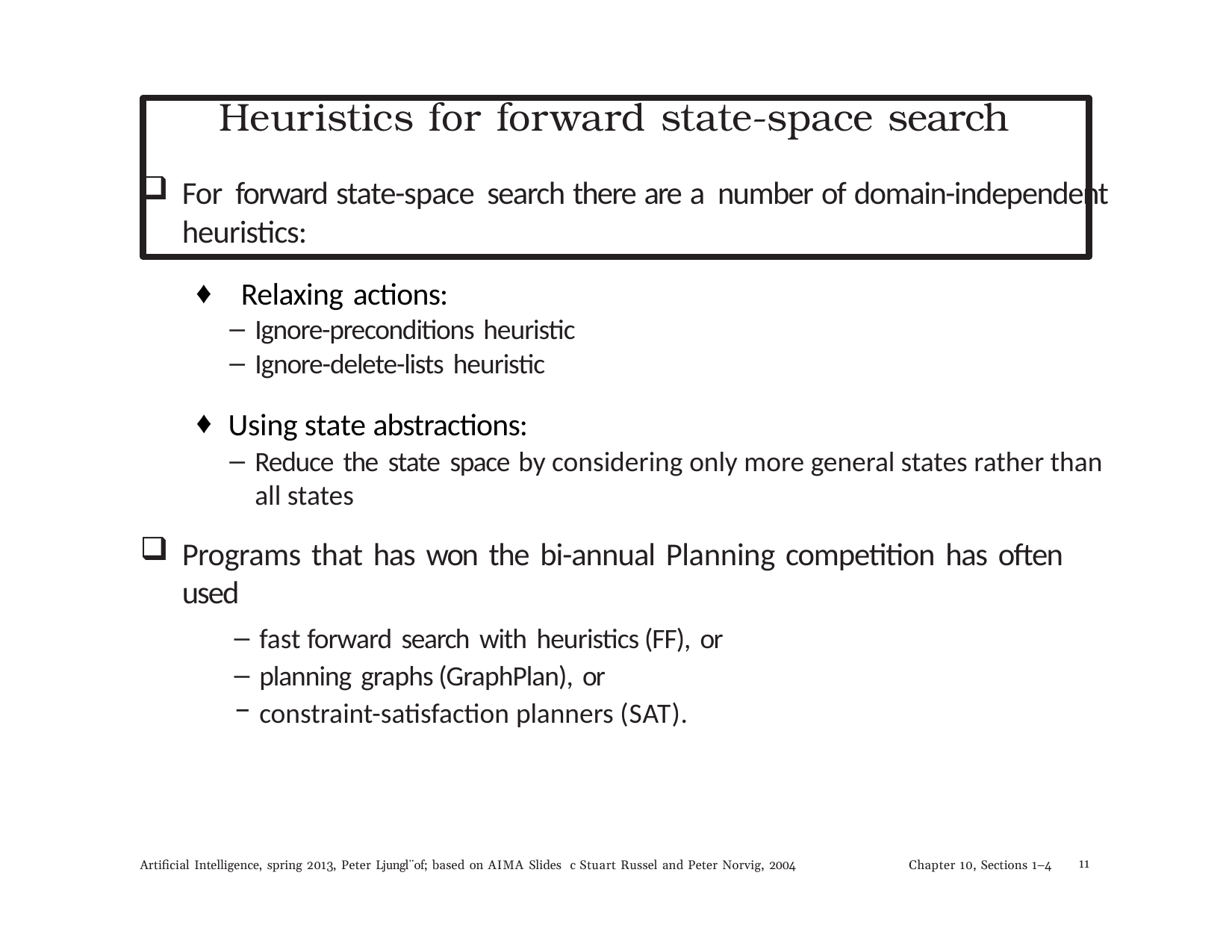

# Heuristics for forward state-space search
For forward state-space search there are a number of domain-independent  heuristics:
Relaxing actions:
Ignore-preconditions heuristic
Ignore-delete-lists heuristic
Using state abstractions:
Reduce the state space by considering only more general states rather than all states
Programs that has won the bi-annual Planning competition has often used
fast forward search with heuristics (FF), or
planning graphs (GraphPlan), or
constraint-satisfaction planners (SAT).
Artificial Intelligence, spring 2013, Peter Ljungl¨of; based on AIMA Slides c Stuart Russel and Peter Norvig, 2004
Chapter 10, Sections 1–4
11